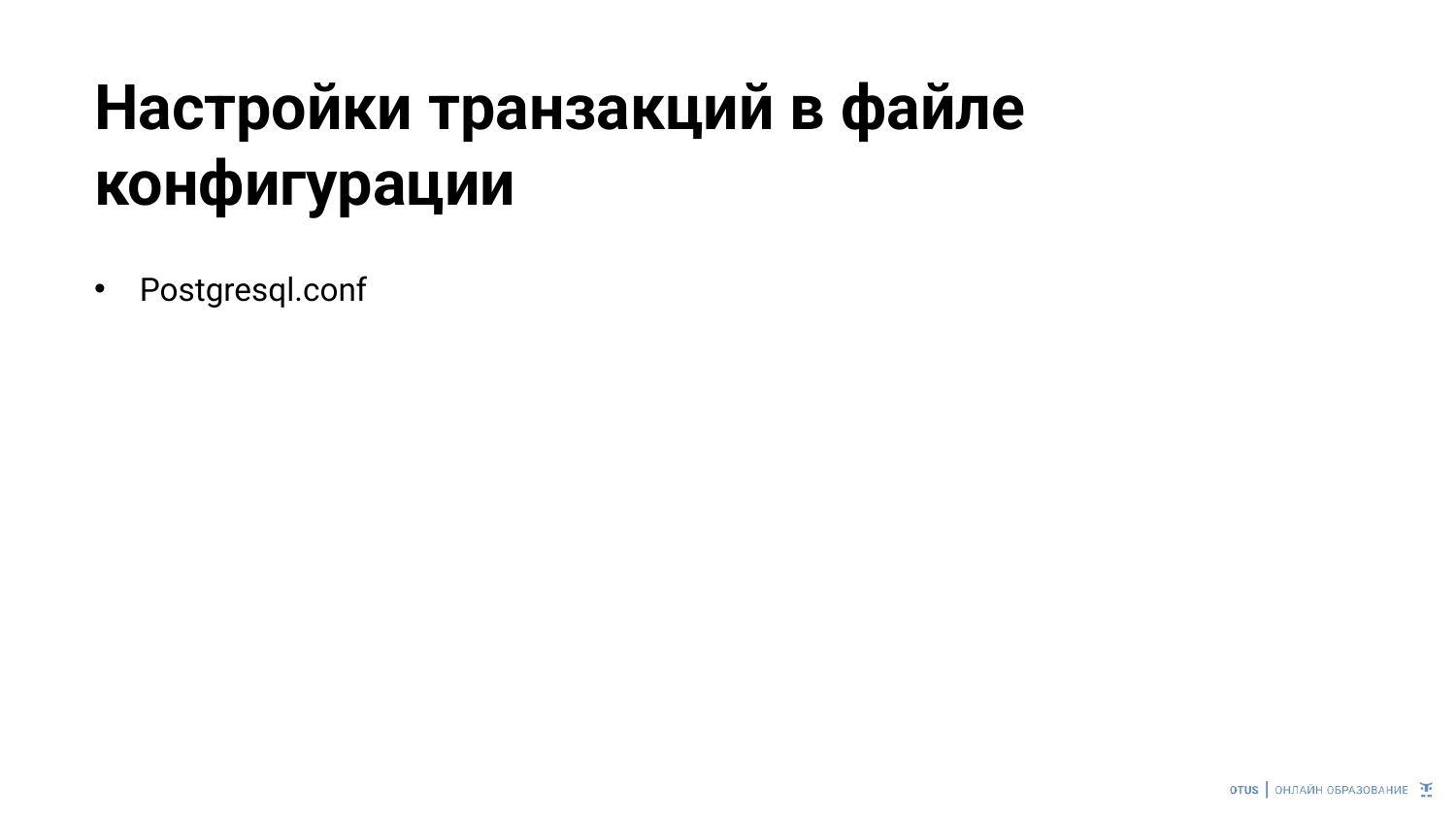

# Настройки транзакций в файле конфигурации

Postgresql.conf